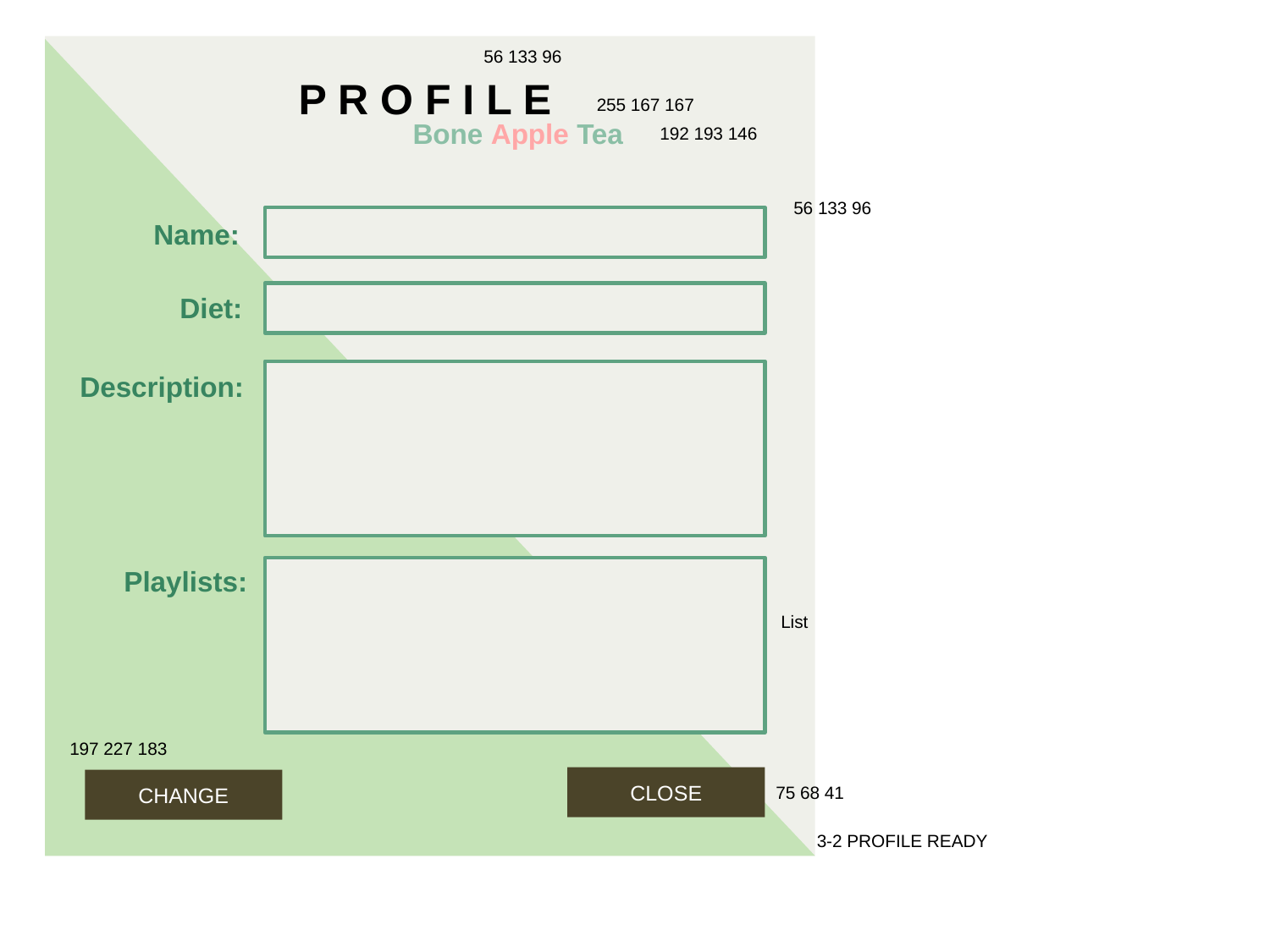

56 133 96
P R O F I L E
255 167 167
Bone Apple Tea
192 193 146
56 133 96

Name:

Diet:

Description:
Playlists:

List
197 227 183
CLOSE
CHANGE
75 68 41
3-2 PROFILE READY